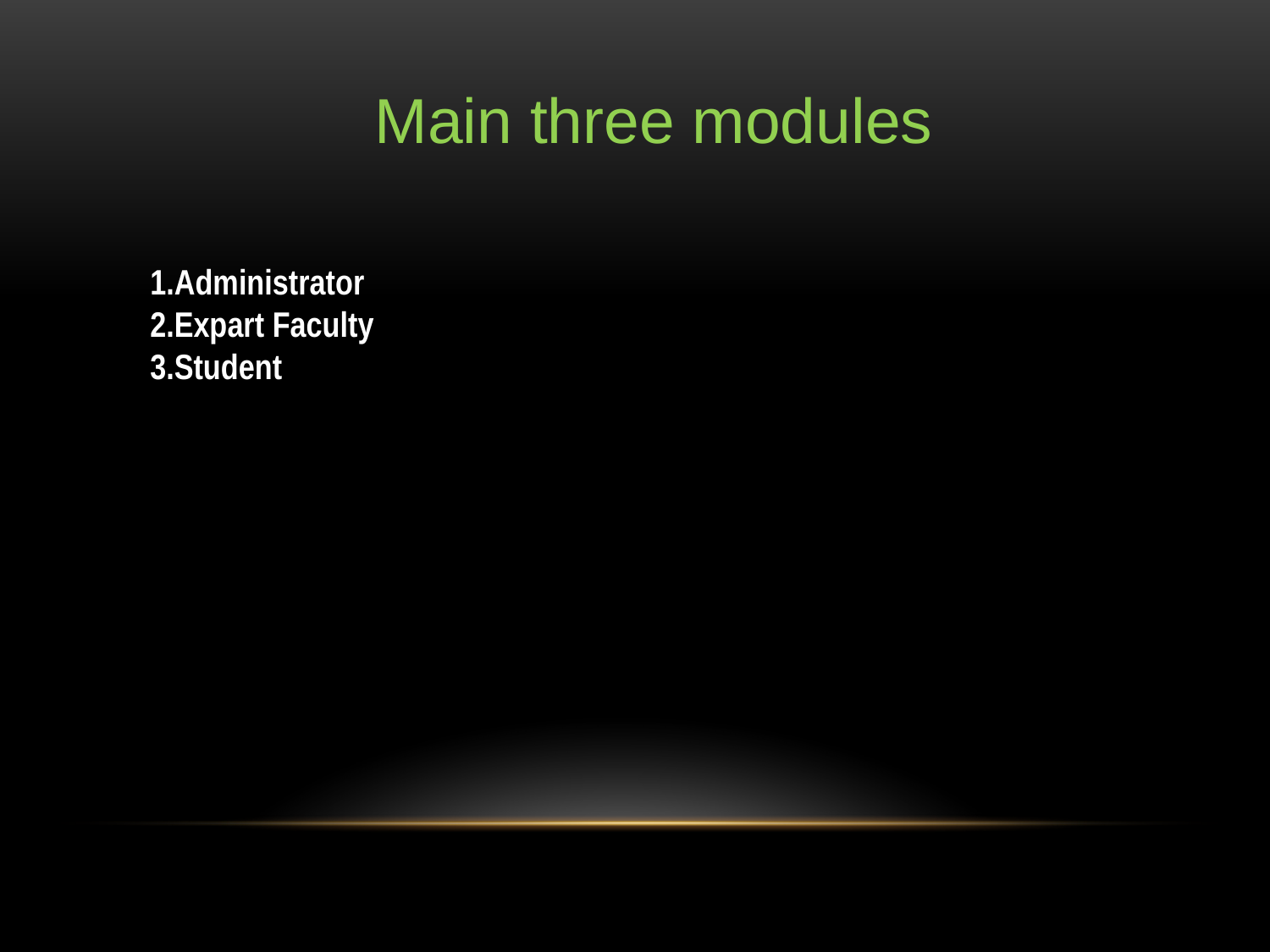

Main three modules

1.Administrator
2.Expart Faculty
3.Student